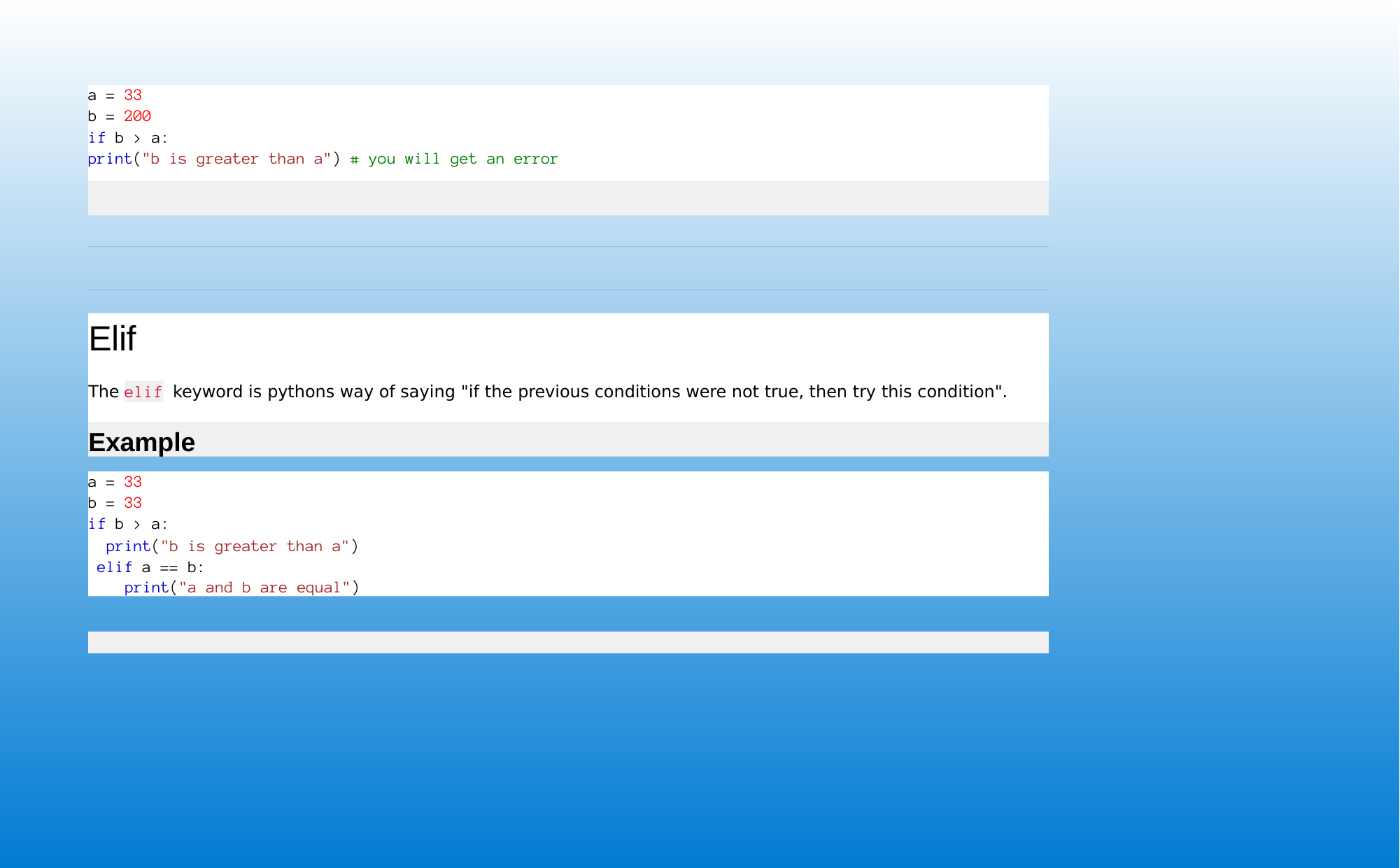

a = 33
b = 200
if b > a:
print("b is greater than a") # you will get an error

Elif
The elif keyword is pythons way of saying "if the previous conditions were not true, then try this condition".
Example
a = 33
b = 33
if b > a:
print("b is greater than a")  elif a == b:
print("a and b are equal")